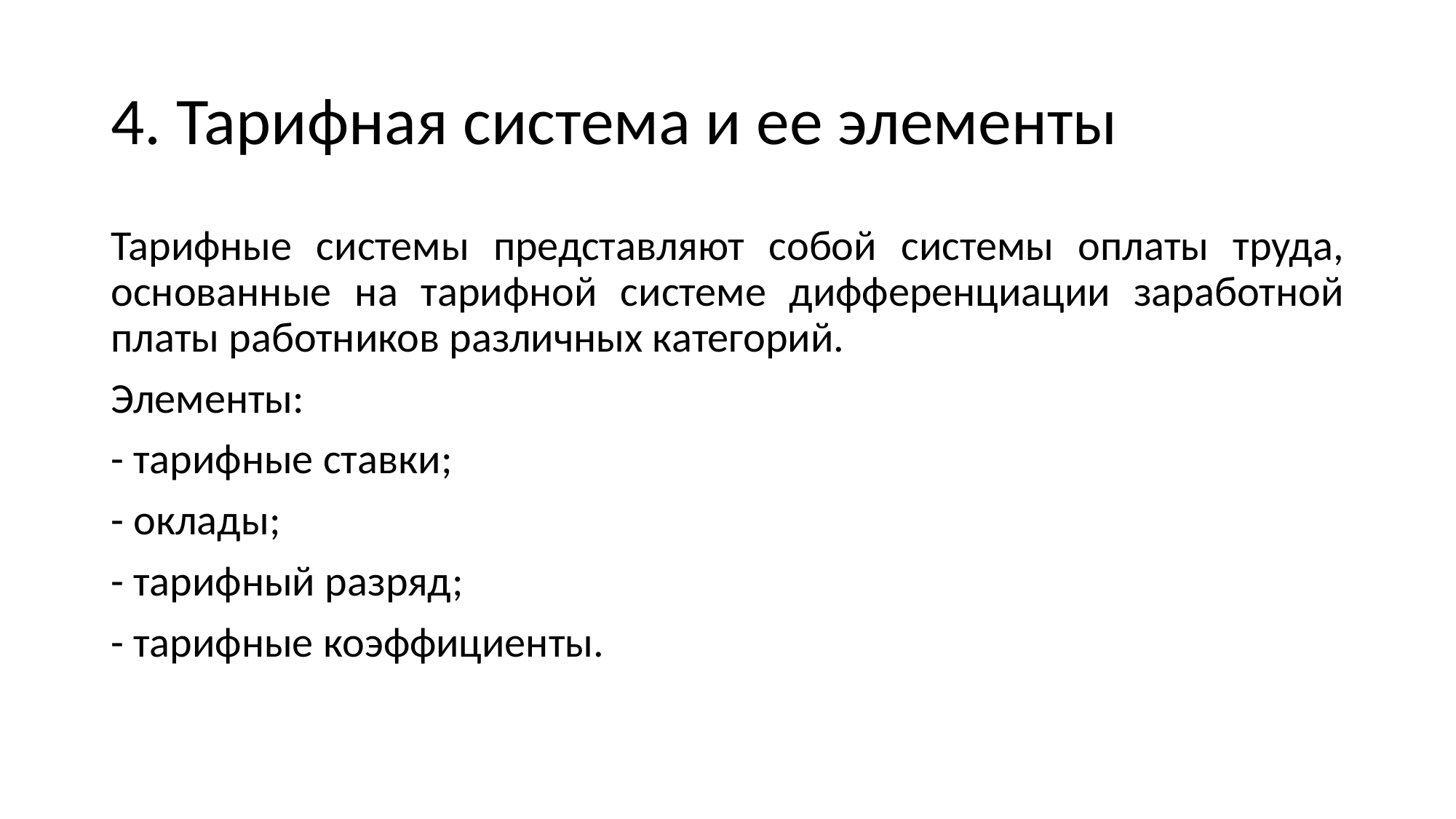

# 4. Тарифная система и ее элементы
Тарифные системы представляют собой системы оплаты труда, основанные на тарифной системе дифференциации заработной платы работников различных категорий.
Элементы:
- тарифные ставки;
- оклады;
- тарифный разряд;
- тарифные коэффициенты.